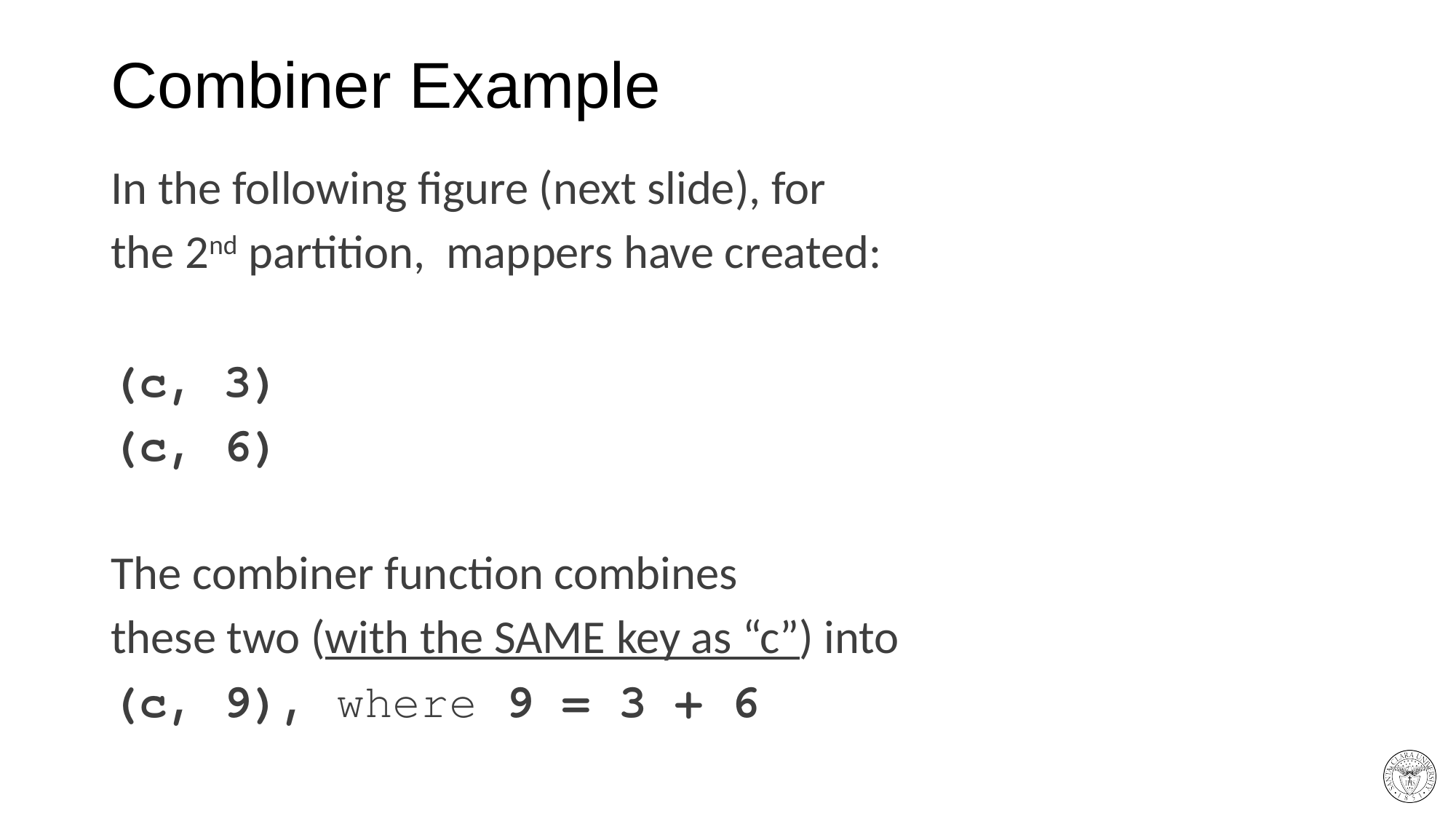

# Combiner Example
In the following figure (next slide), for
the 2nd partition,  mappers have created:

(c, 3)
(c, 6)

The combiner function combines
these two (with the SAME key as “c”) into
(c, 9), where 9 = 3 + 6